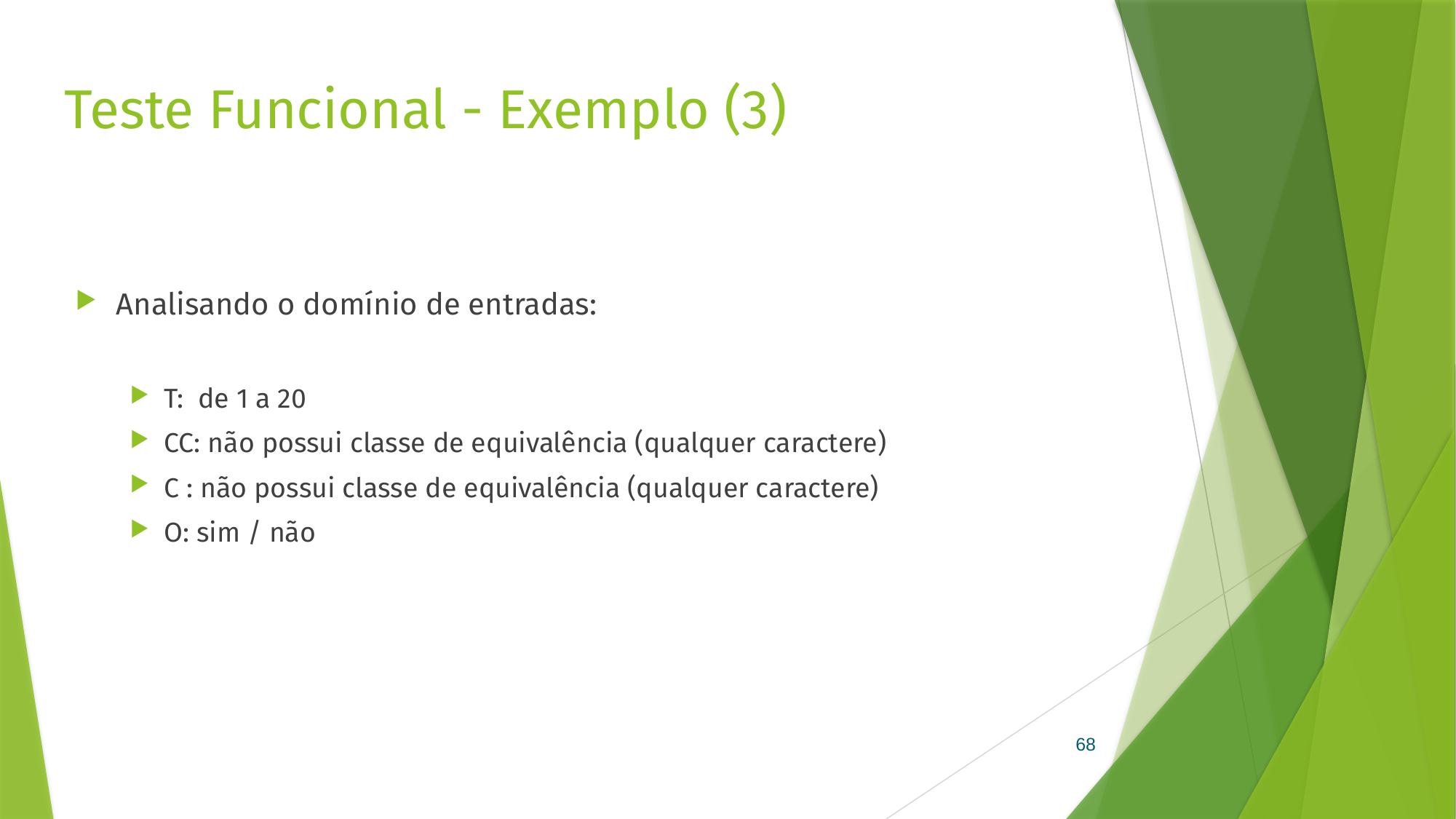

# Teste Funcional - Exemplo (3)

Analisando o domínio de entradas:

T:  de 1 a 20
CC: não possui classe de equivalência (qualquer caractere)
C : não possui classe de equivalência (qualquer caractere)
O: sim / não
68